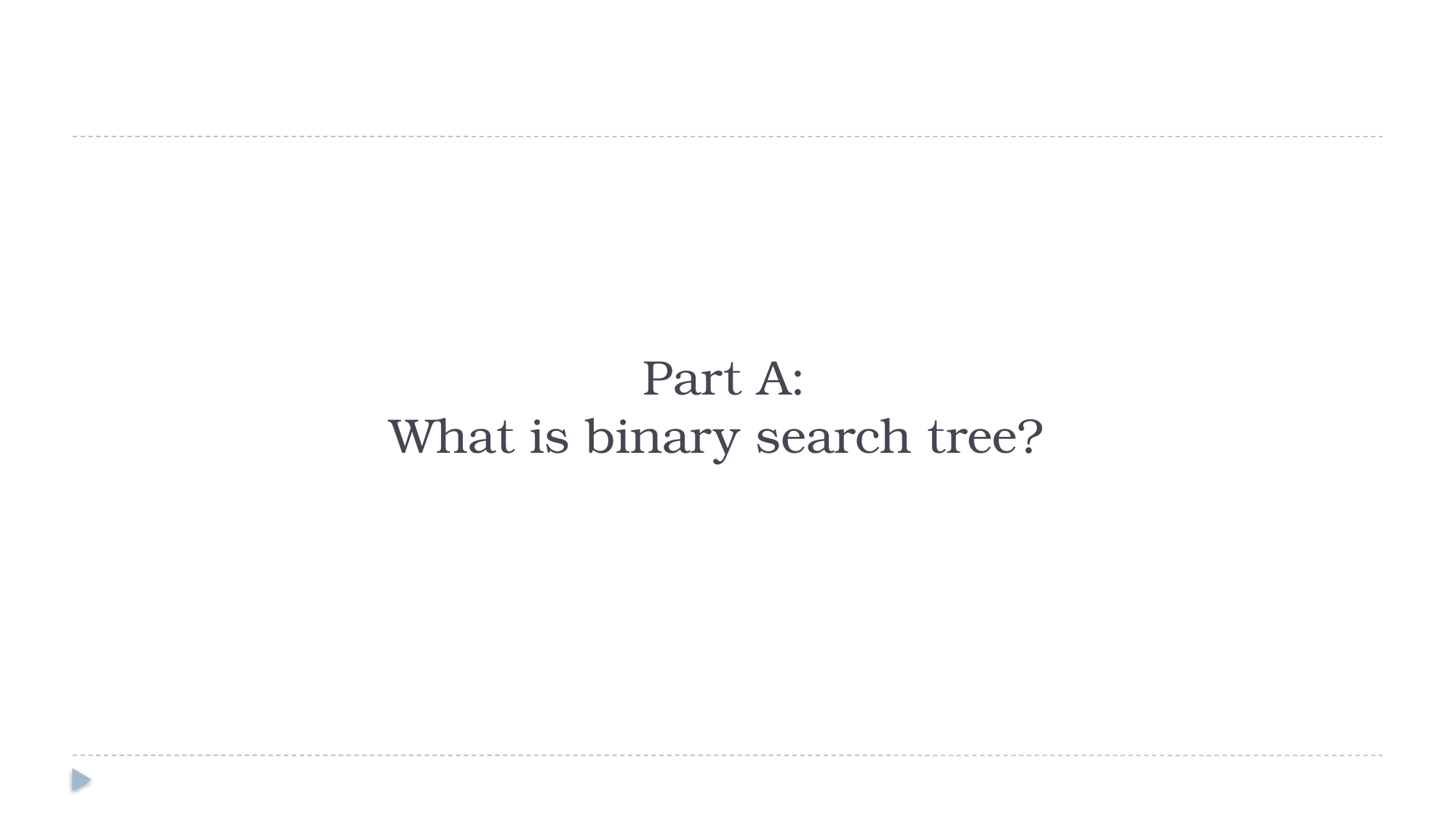

# Part A: What is binary search tree?